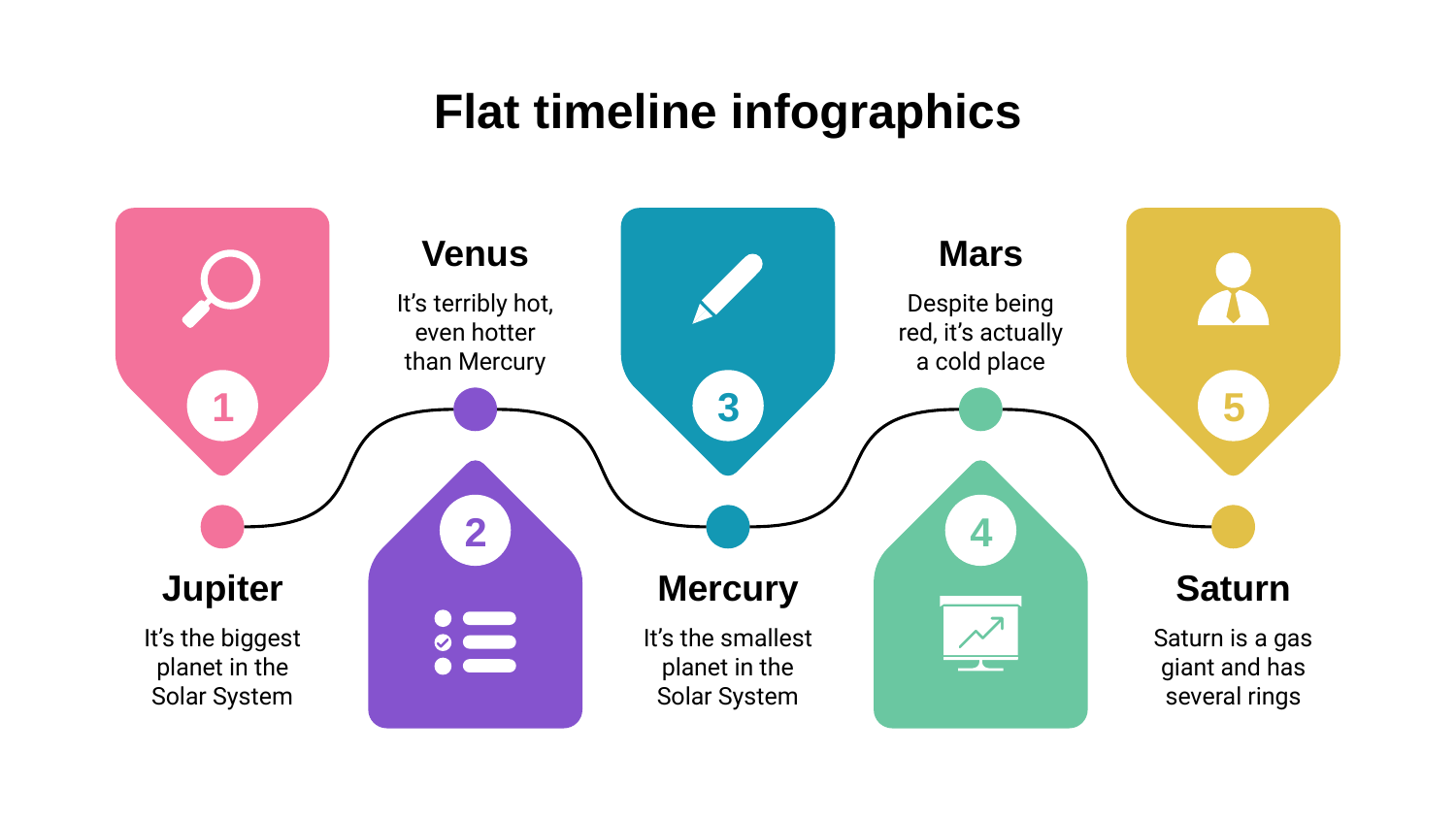

# Flat timeline infographics

3

Mercury
It’s the smallest planet in the Solar System

5

Saturn
Saturn is a gas giant and has several rings
Venus
It’s terribly hot, even hotter than Mercury

2
Mars
Despite being red, it’s actually a cold place

4

1

Jupiter
It’s the biggest planet in the Solar System